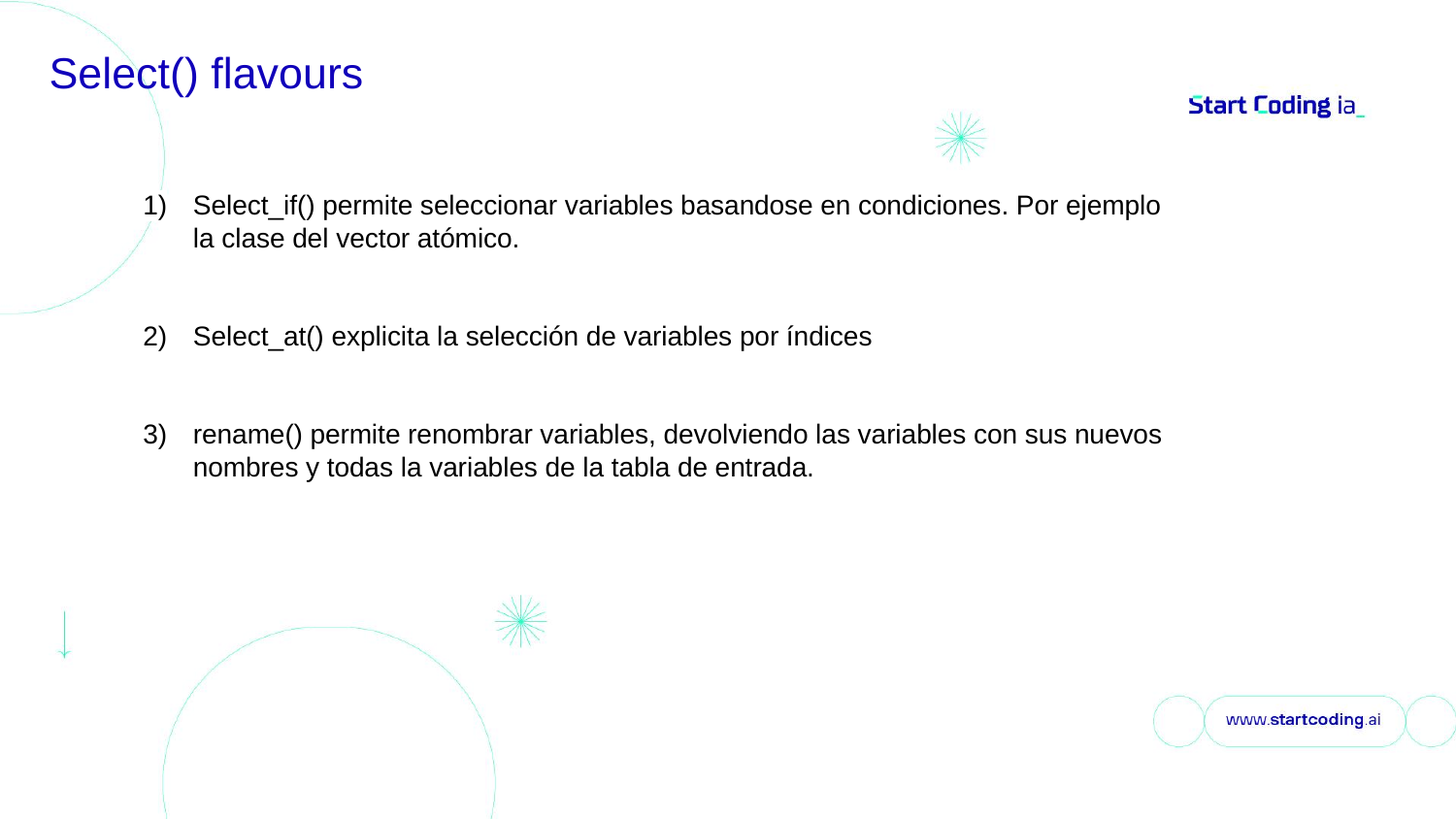

# Select() flavours
Select_if() permite seleccionar variables basandose en condiciones. Por ejemplo la clase del vector atómico.
Select_at() explicita la selección de variables por índices
rename() permite renombrar variables, devolviendo las variables con sus nuevos nombres y todas la variables de la tabla de entrada.